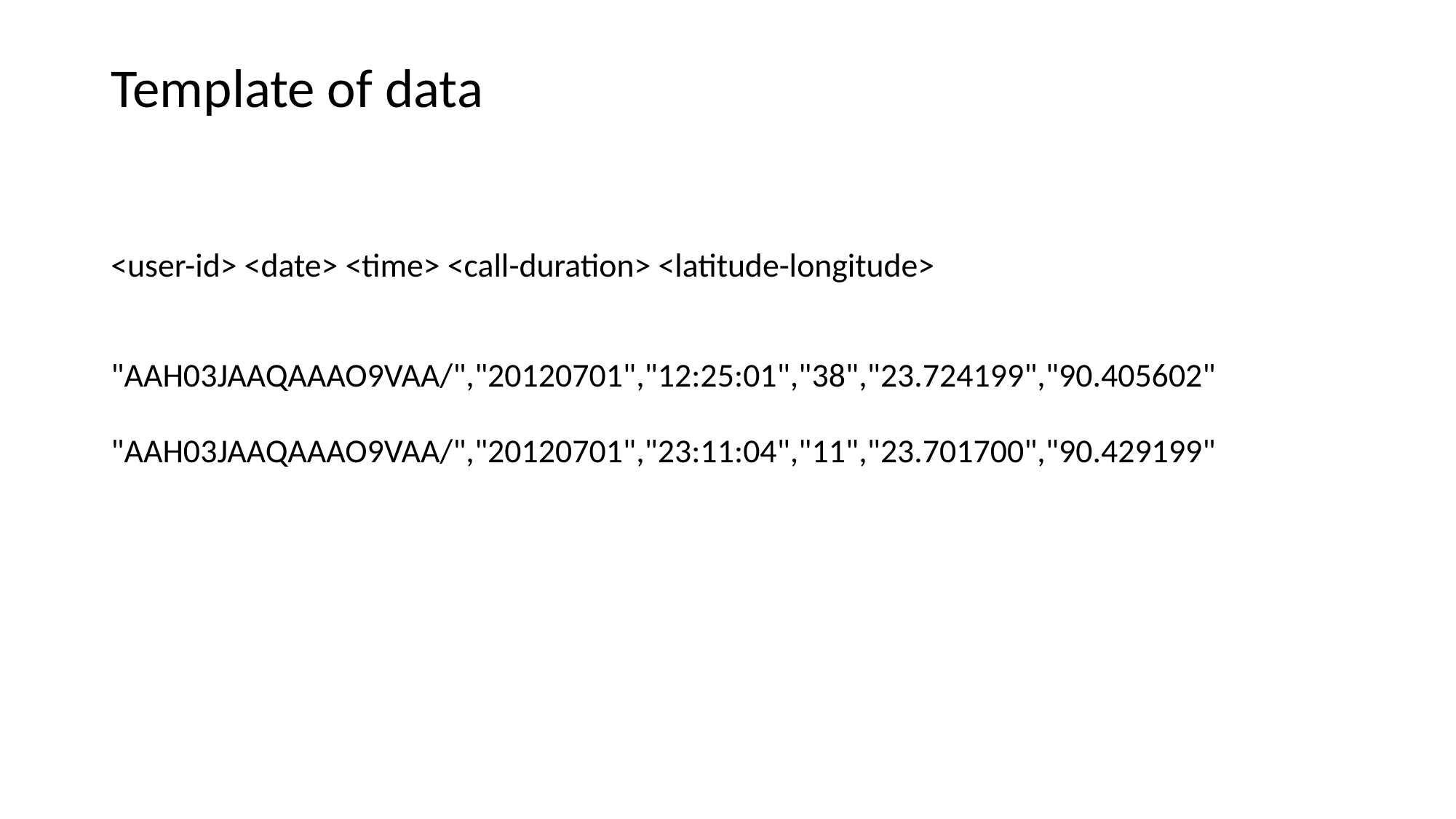

# Template of data
<user-id> <date> <time> <call-duration> <latitude-longitude>

"AAH03JAAQAAAO9VAA/","20120701","12:25:01","38","23.724199","90.405602"
"AAH03JAAQAAAO9VAA/","20120701","23:11:04","11","23.701700","90.429199"